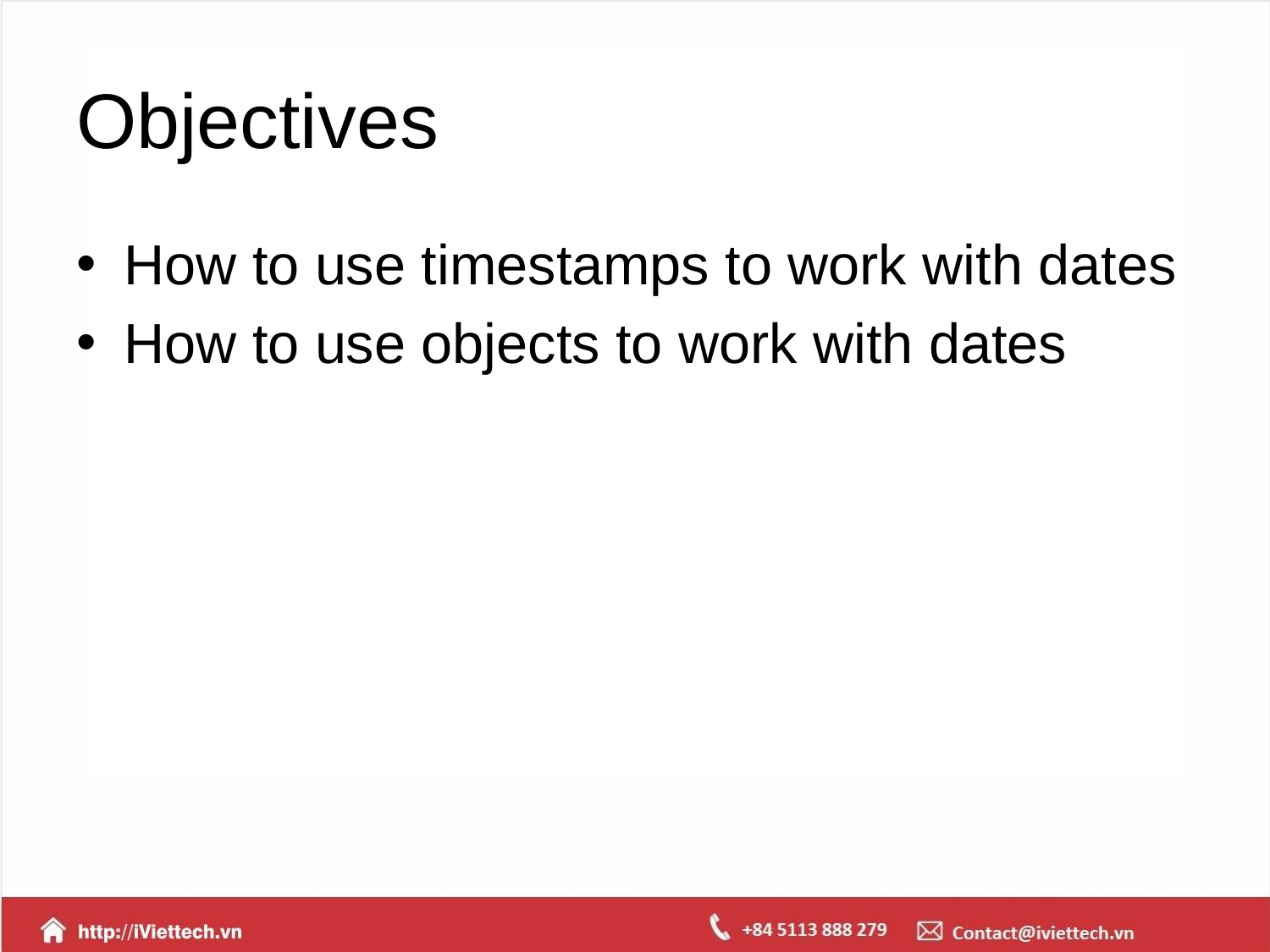

# Objectives
How to use timestamps to work with dates
How to use objects to work with dates